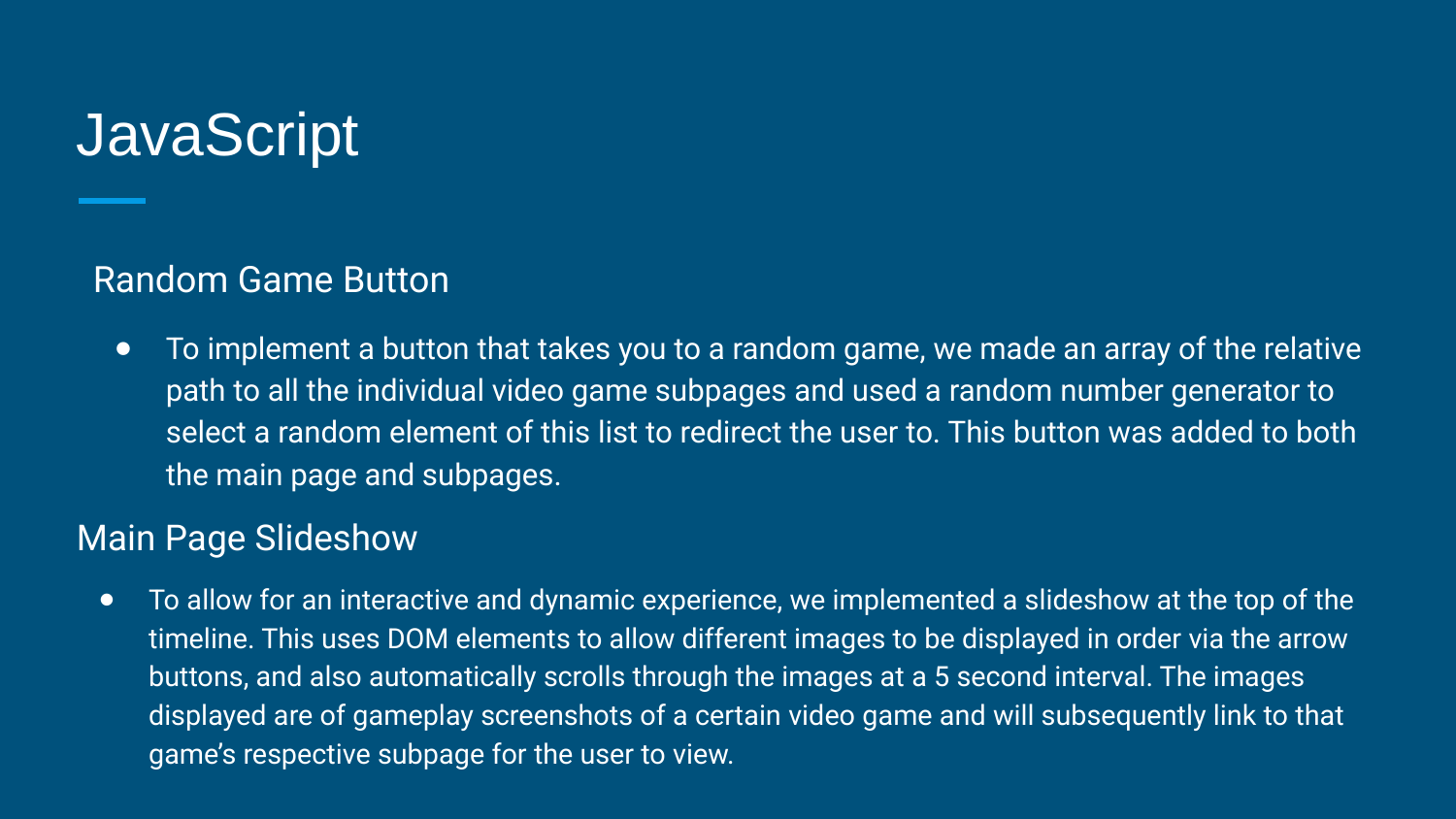

# JavaScript
Random Game Button
To implement a button that takes you to a random game, we made an array of the relative path to all the individual video game subpages and used a random number generator to select a random element of this list to redirect the user to. This button was added to both the main page and subpages.
Main Page Slideshow
To allow for an interactive and dynamic experience, we implemented a slideshow at the top of the timeline. This uses DOM elements to allow different images to be displayed in order via the arrow buttons, and also automatically scrolls through the images at a 5 second interval. The images displayed are of gameplay screenshots of a certain video game and will subsequently link to that game’s respective subpage for the user to view.